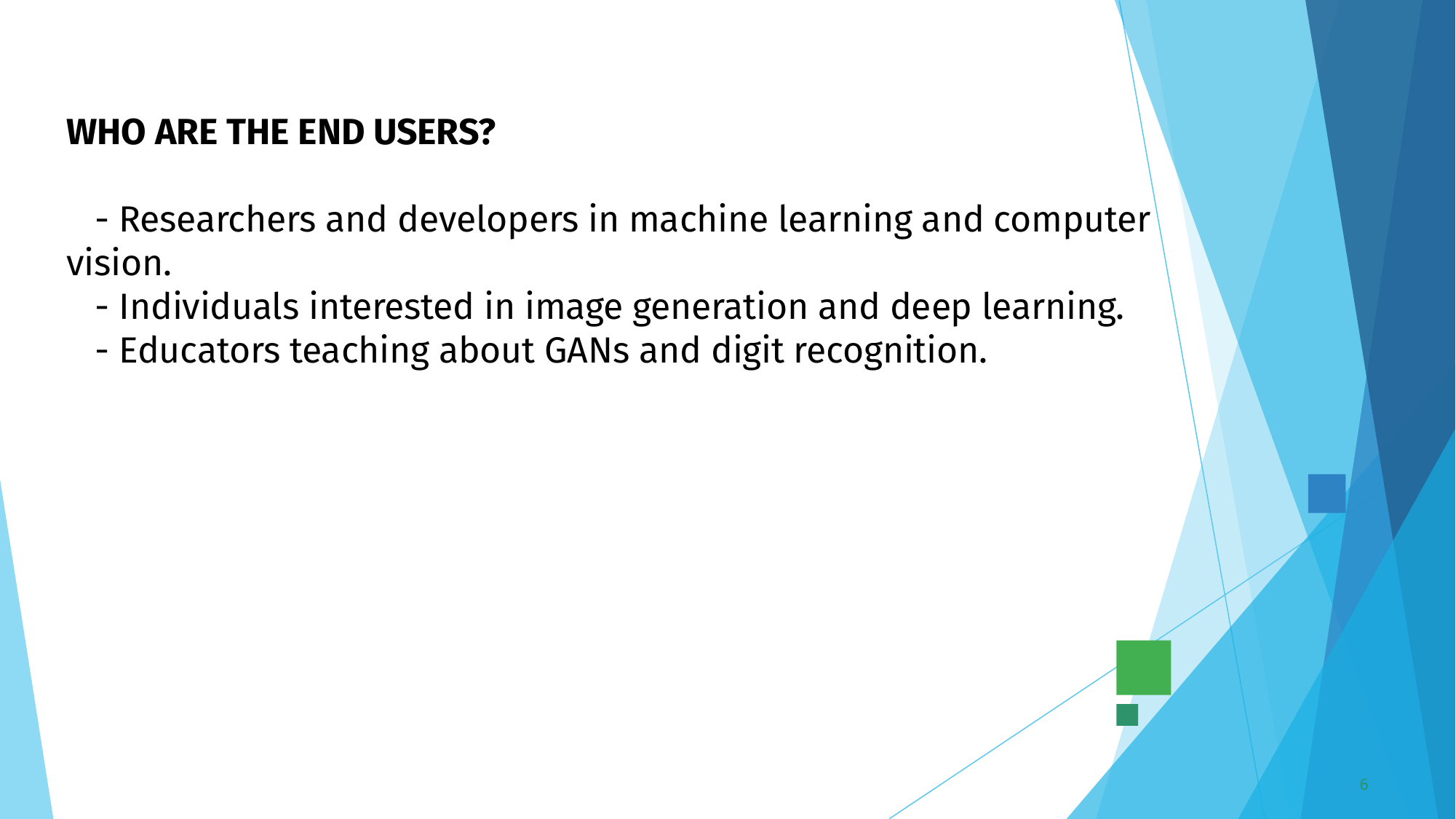

# WHO ARE THE END USERS?    - Researchers and developers in machine learning and computer vision.
   - Individuals interested in image generation and deep learning.
   - Educators teaching about GANs and digit recognition.

6